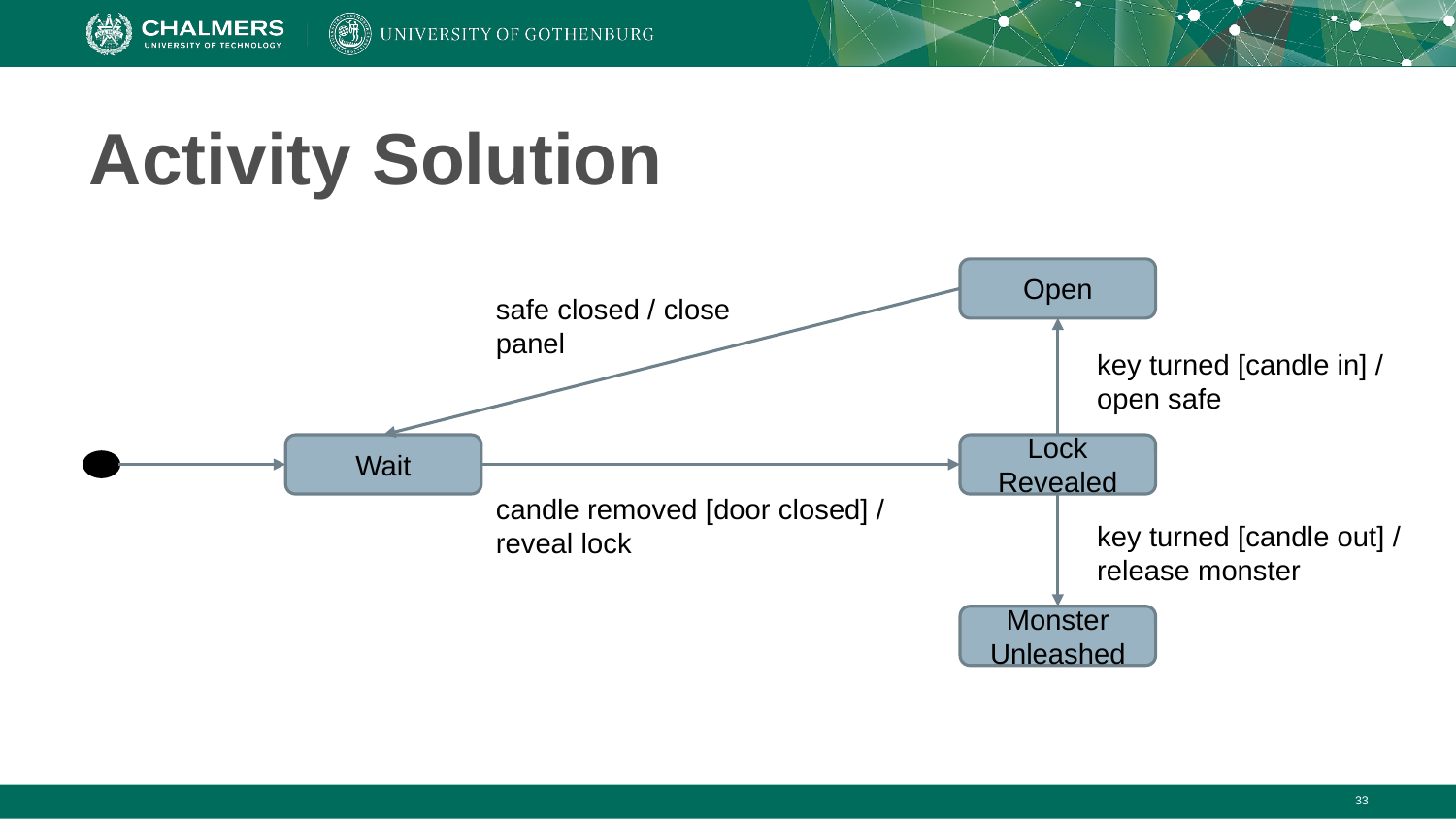

# Activity Solution
Open
safe closed / close panel
key turned [candle in] / open safe
Wait
Lock Revealed

candle removed [door closed] / reveal lock
key turned [candle out] / release monster
Monster Unleashed
33